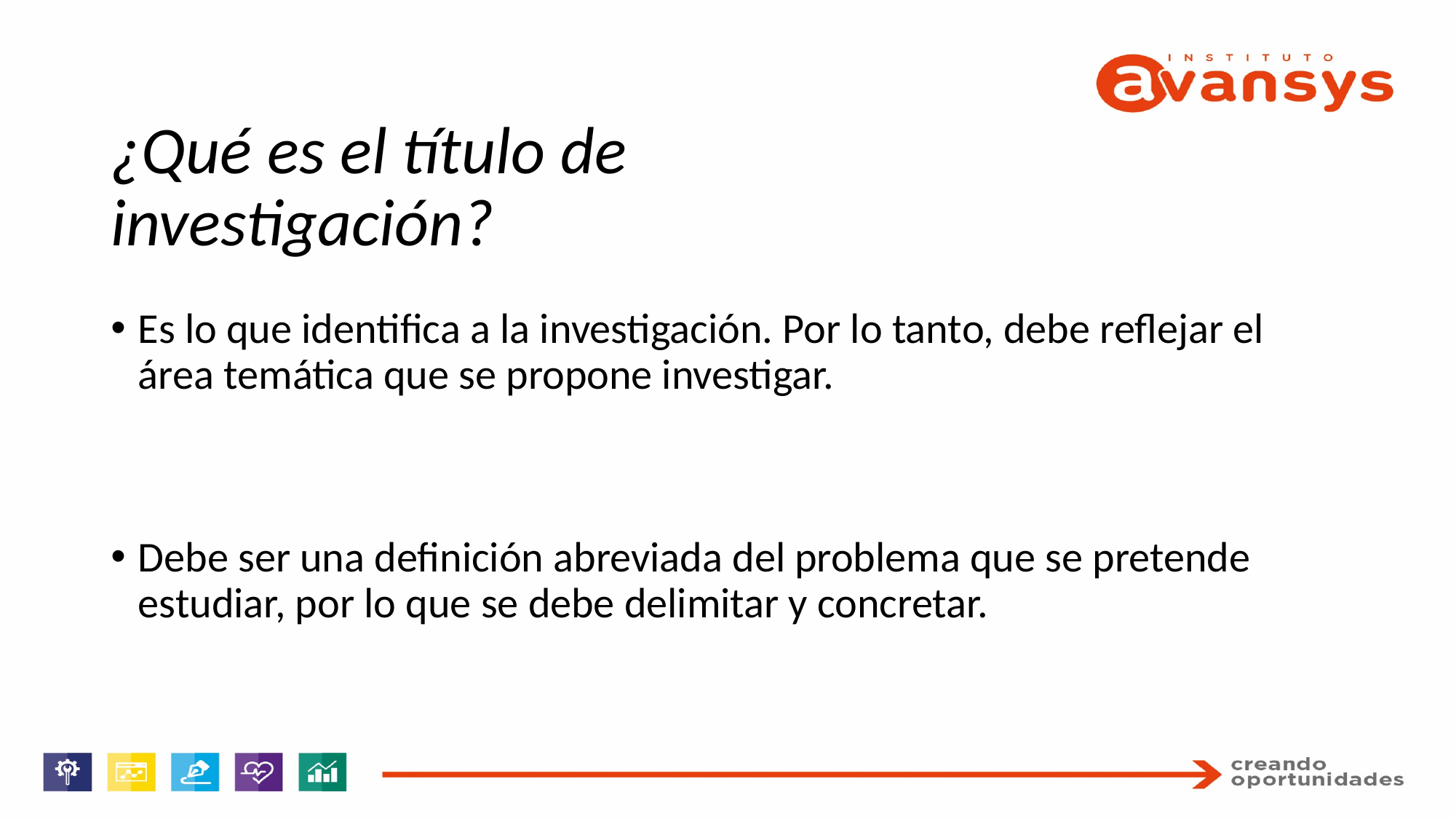

# ¿Qué es el título de investigación?
Es lo que identifica a la investigación. Por lo tanto, debe reflejar el área temática que se propone investigar.

Debe ser una definición abreviada del problema que se pretende estudiar, por lo que se debe delimitar y concretar.